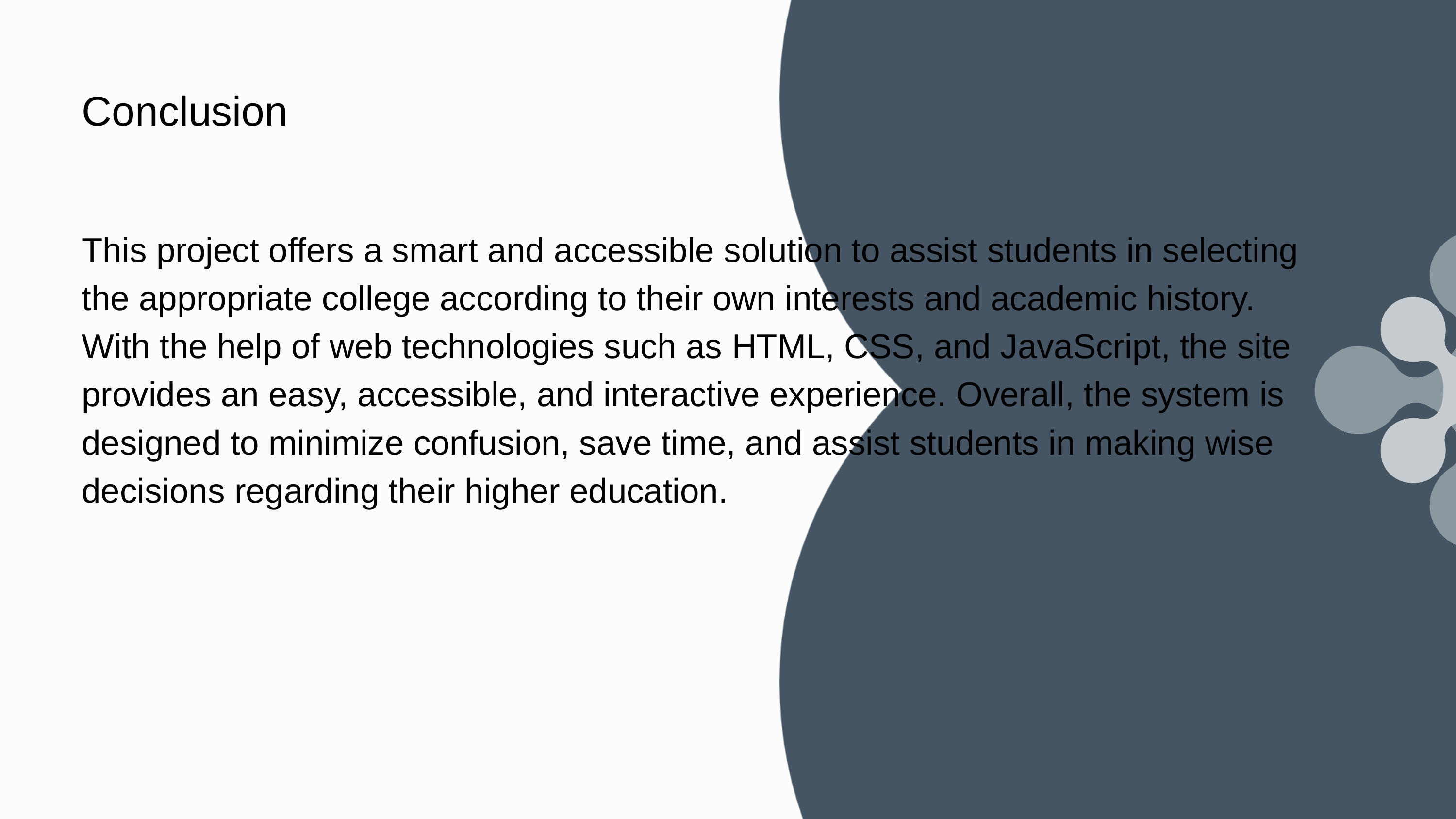

Conclusion
This project offers a smart and accessible solution to assist students in selecting the appropriate college according to their own interests and academic history. With the help of web technologies such as HTML, CSS, and JavaScript, the site provides an easy, accessible, and interactive experience. Overall, the system is designed to minimize confusion, save time, and assist students in making wise decisions regarding their higher education.